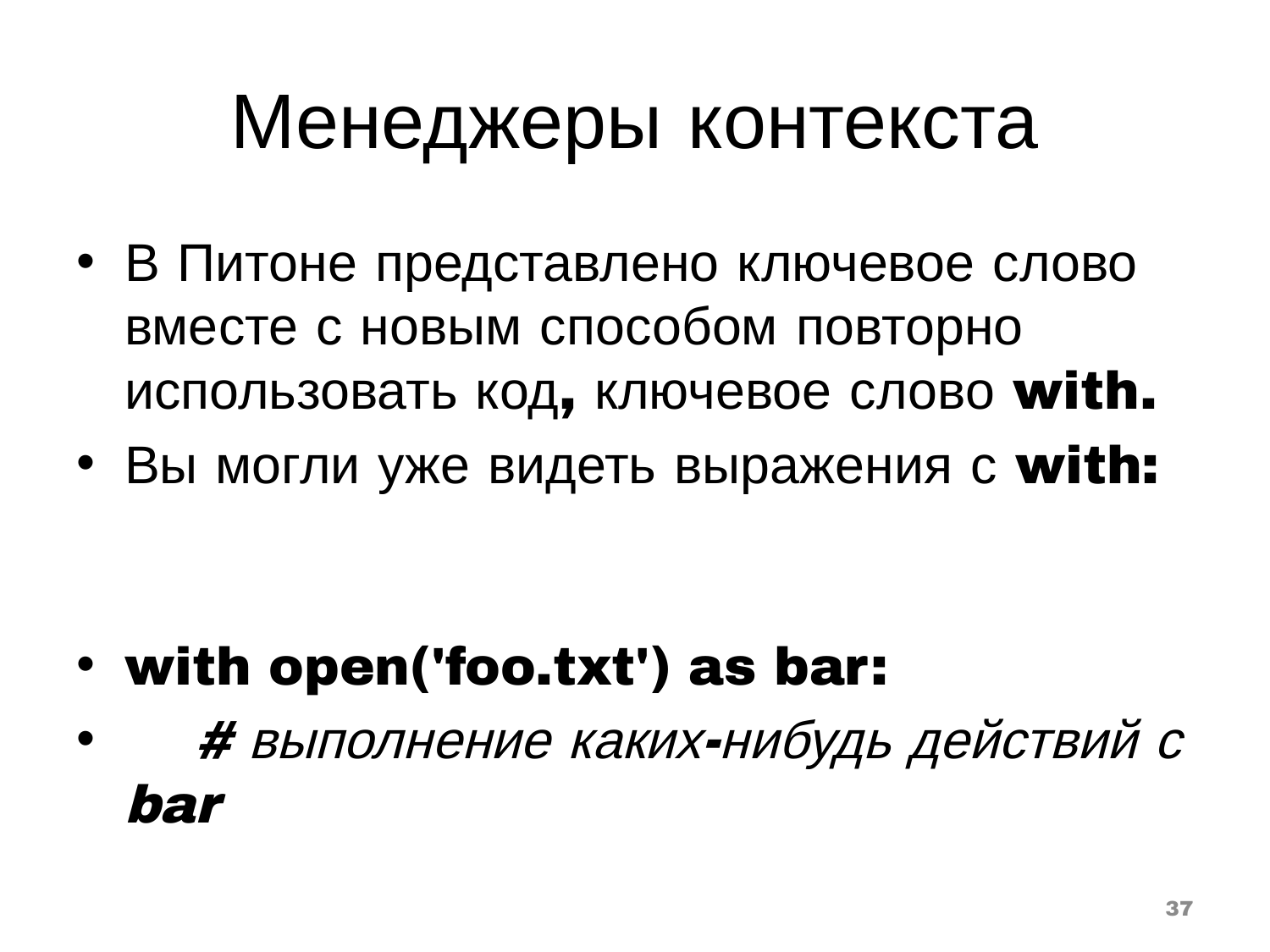

# Менеджеры контекста
В Питоне представлено ключевое слово вместе с новым способом повторно использовать код, ключевое слово with.
Вы могли уже видеть выражения с with:
with open('foo.txt') as bar:
    # выполнение каких-нибудь действий с bar
37